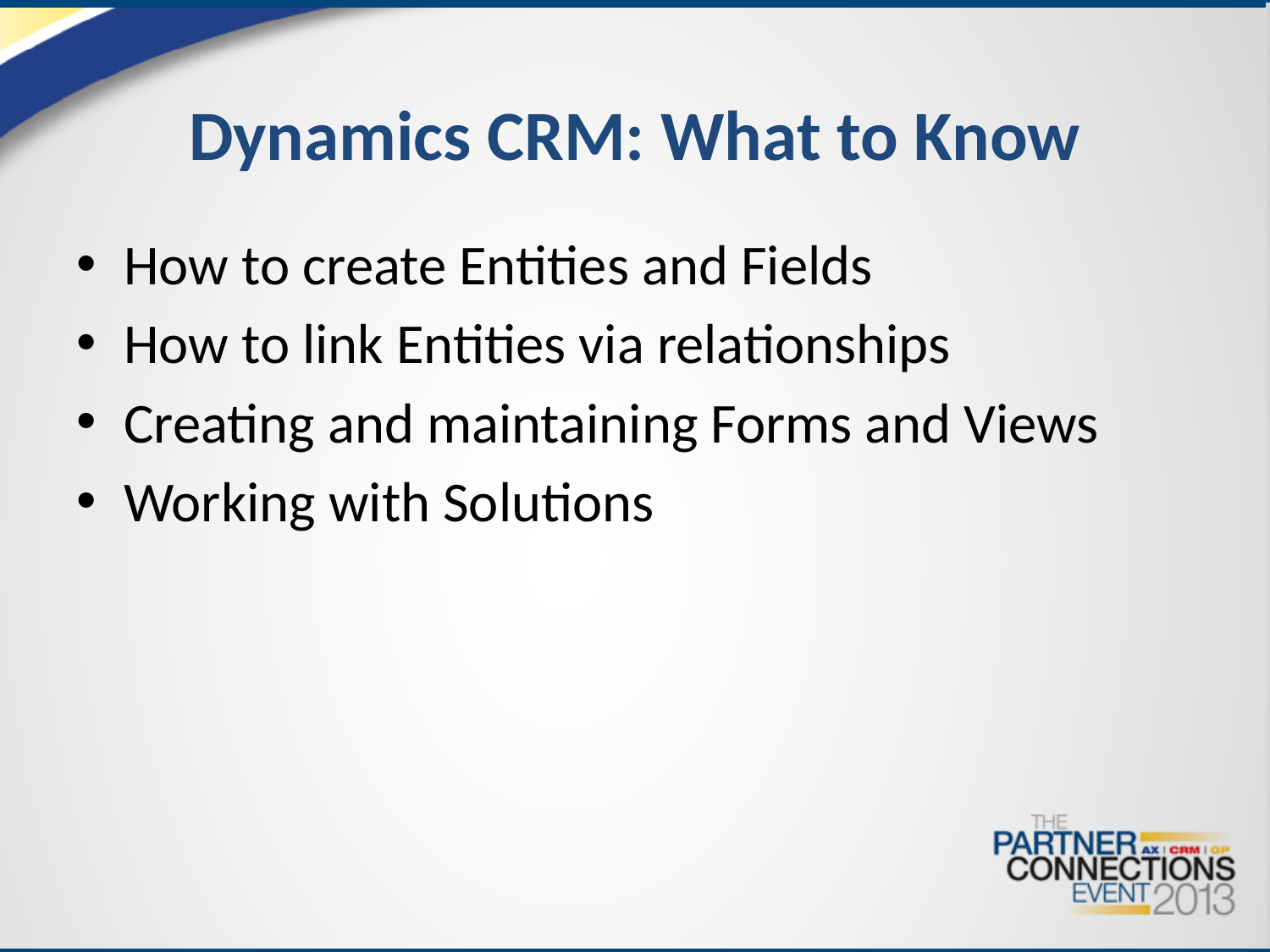

# Dynamics CRM: What to Know
How to create Entities and Fields
How to link Entities via relationships
Creating and maintaining Forms and Views
Working with Solutions